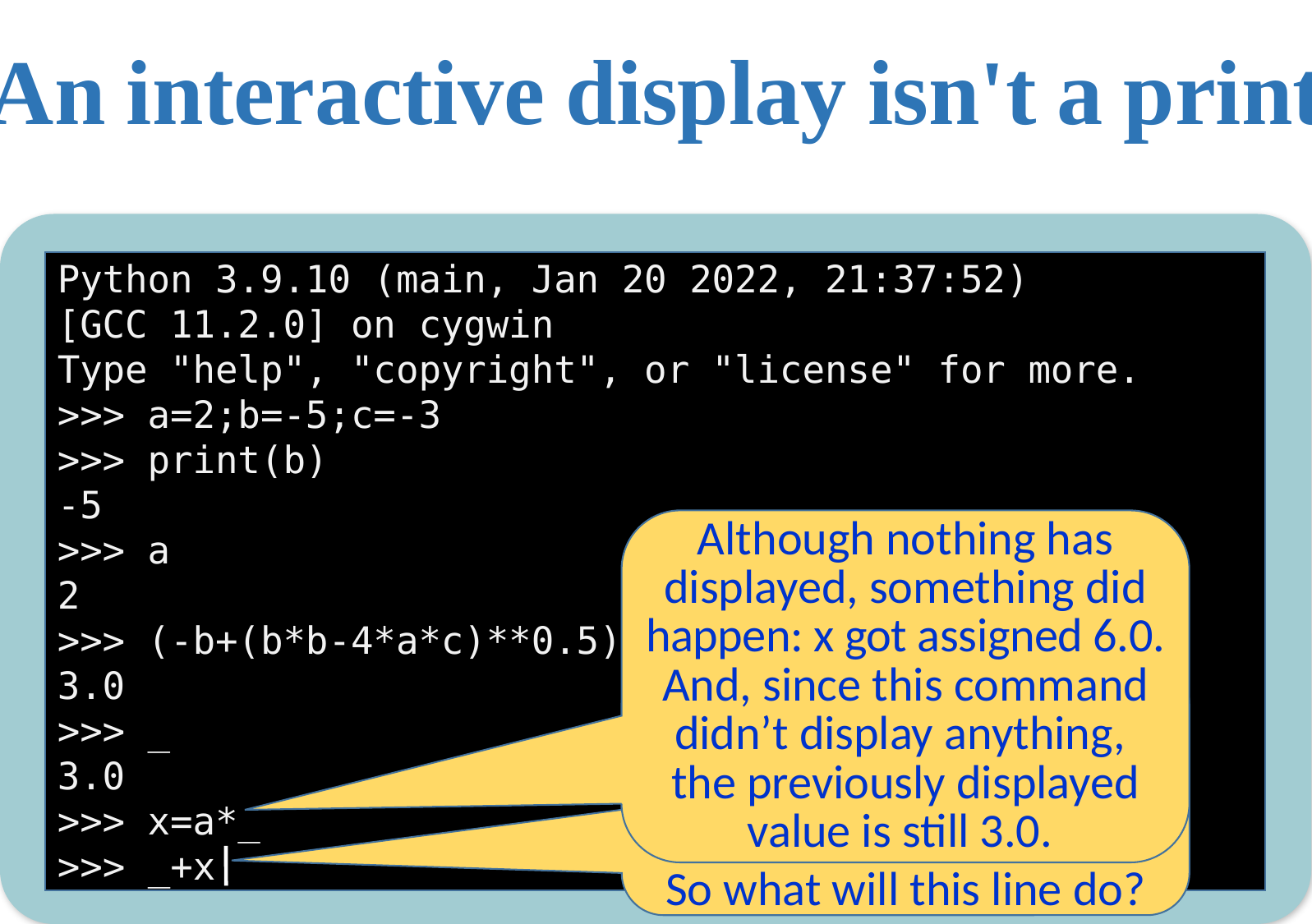

An interactive display isn't a print

Python 3.9.10 (main, Jan 20 2022, 21:37:52)
[GCC 11.2.0] on cygwin
Type "help", "copyright", or "license" for more.
>>> a=2;b=-5;c=-3
>>> print(b)
-5
>>> a
2
>>> (-b+(b*b-4*a*c)**0.5)/(2*a)
3.0
>>> _
3.0
>>> x=a*_
    _+x

>>>
Although nothing has displayed, something did happen: x got assigned 6.0.
And, since this command didn’t display anything,  the previously displayed value is still 3.0.

So what will this line do?